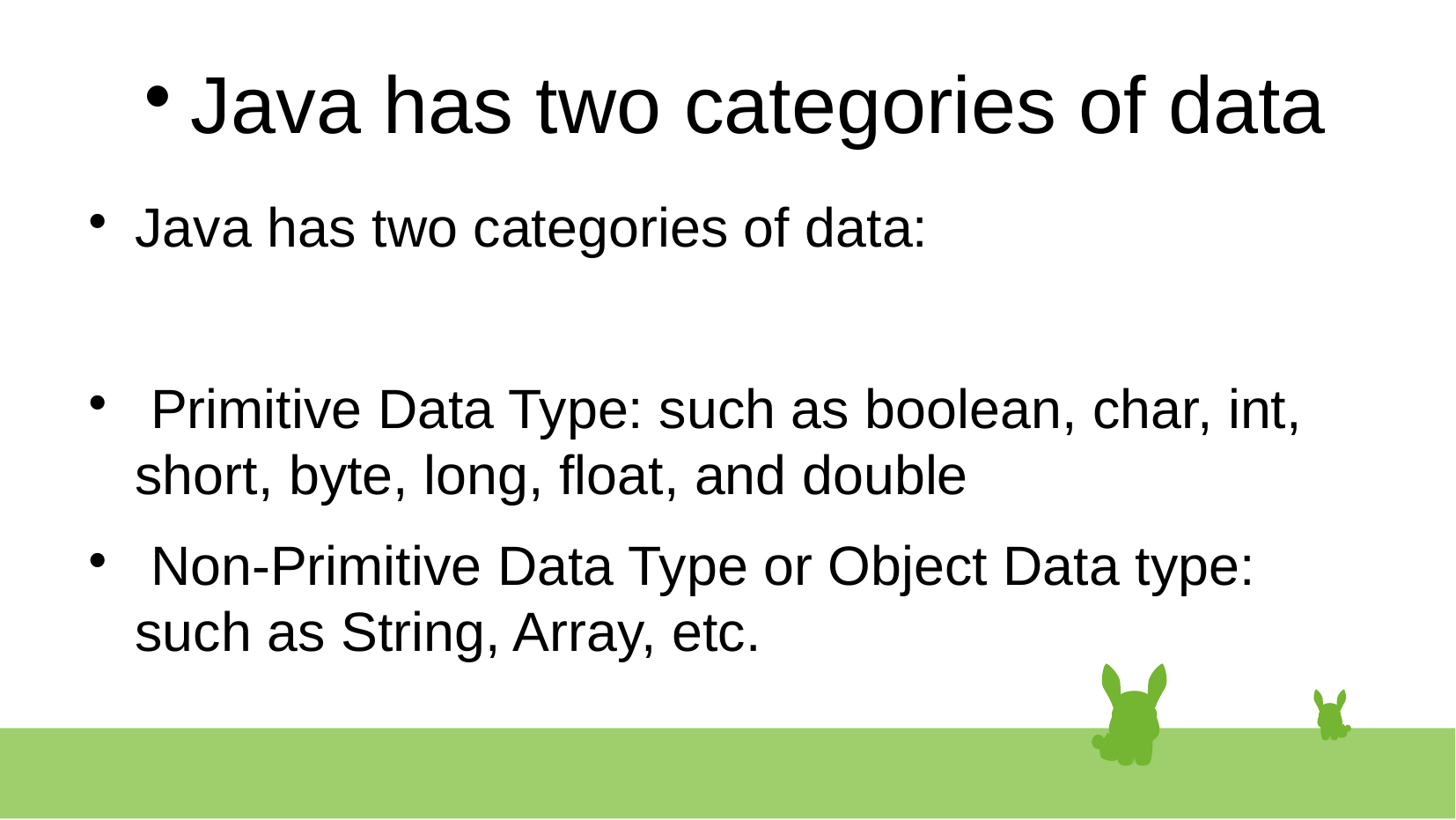

# Java has two categories of data
Java has two categories of data:

 Primitive Data Type: such as boolean, char, int,  short, byte, long, float, and double
 Non-Primitive Data Type or Object Data type: such as String, Array, etc.